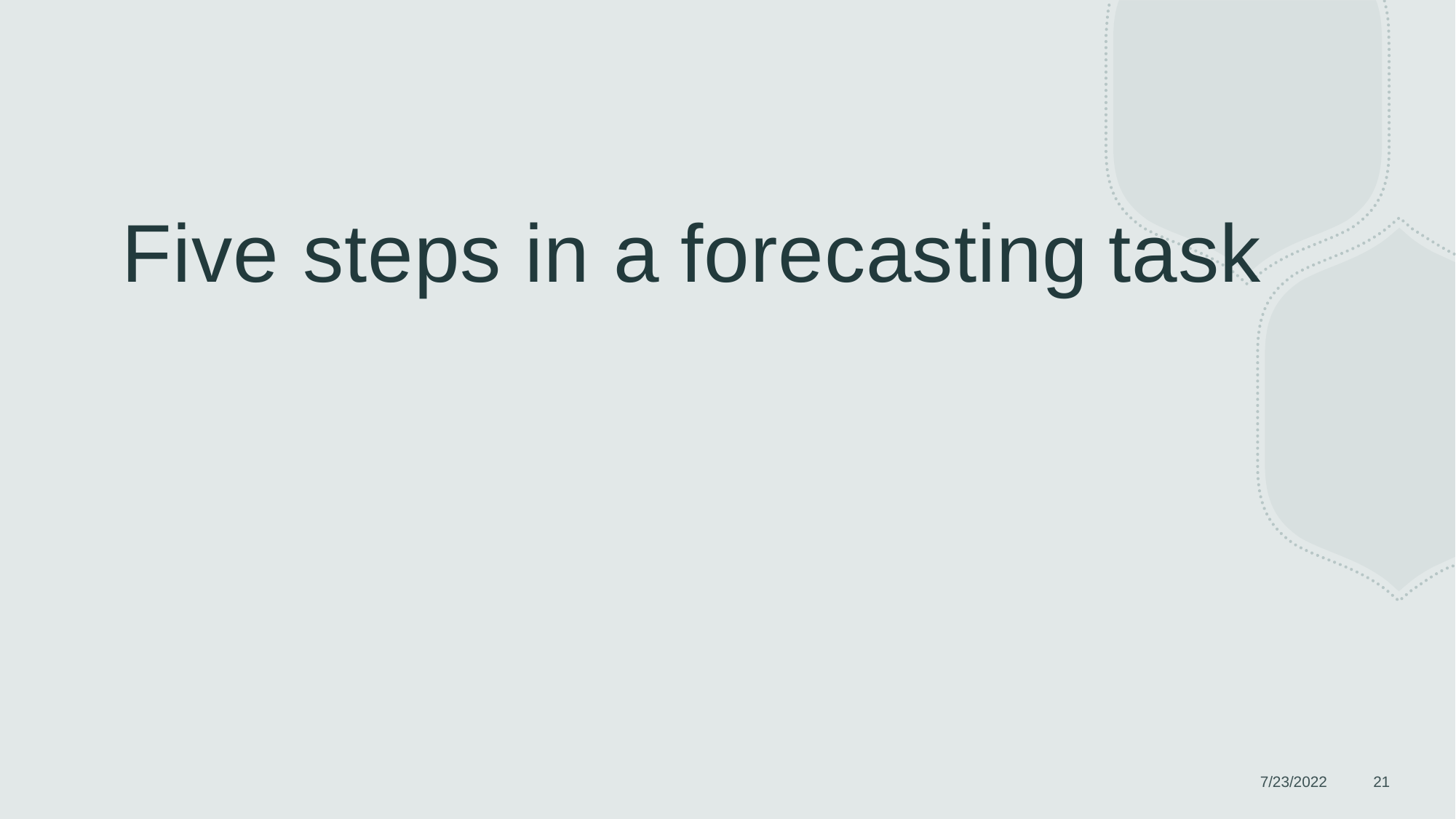

# Five steps in a forecasting task
7/23/2022
21